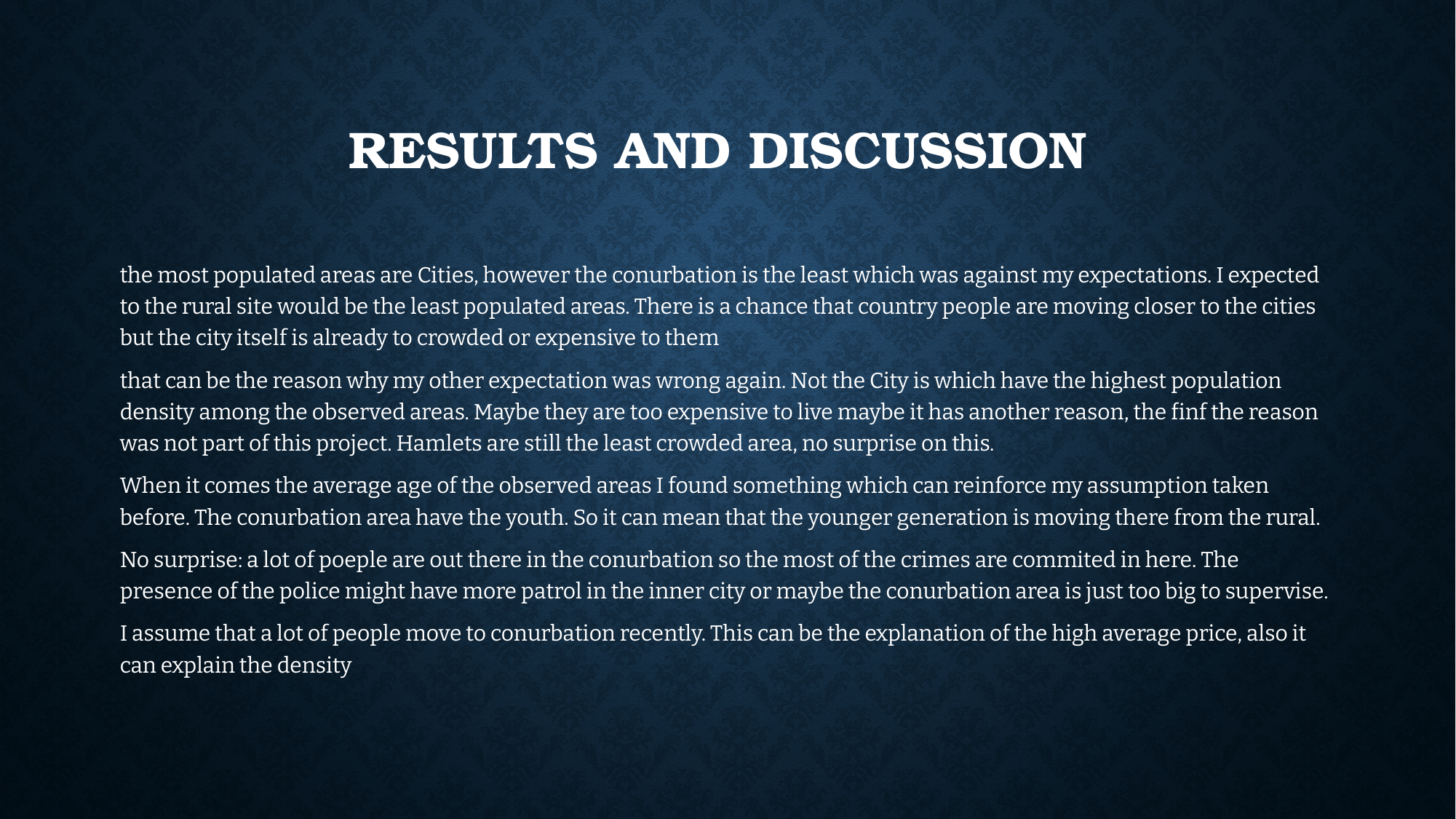

# Results and Discussion
the most populated areas are Cities, however the conurbation is the least which was against my expectations. I expected to the rural site would be the least populated areas. There is a chance that country people are moving closer to the cities but the city itself is already to crowded or expensive to them
that can be the reason why my other expectation was wrong again. Not the City is which have the highest population density among the observed areas. Maybe they are too expensive to live maybe it has another reason, the finf the reason was not part of this project. Hamlets are still the least crowded area, no surprise on this.
When it comes the average age of the observed areas I found something which can reinforce my assumption taken before. The conurbation area have the youth. So it can mean that the younger generation is moving there from the rural.
No surprise: a lot of poeple are out there in the conurbation so the most of the crimes are commited in here. The presence of the police might have more patrol in the inner city or maybe the conurbation area is just too big to supervise.
I assume that a lot of people move to conurbation recently. This can be the explanation of the high average price, also it can explain the density